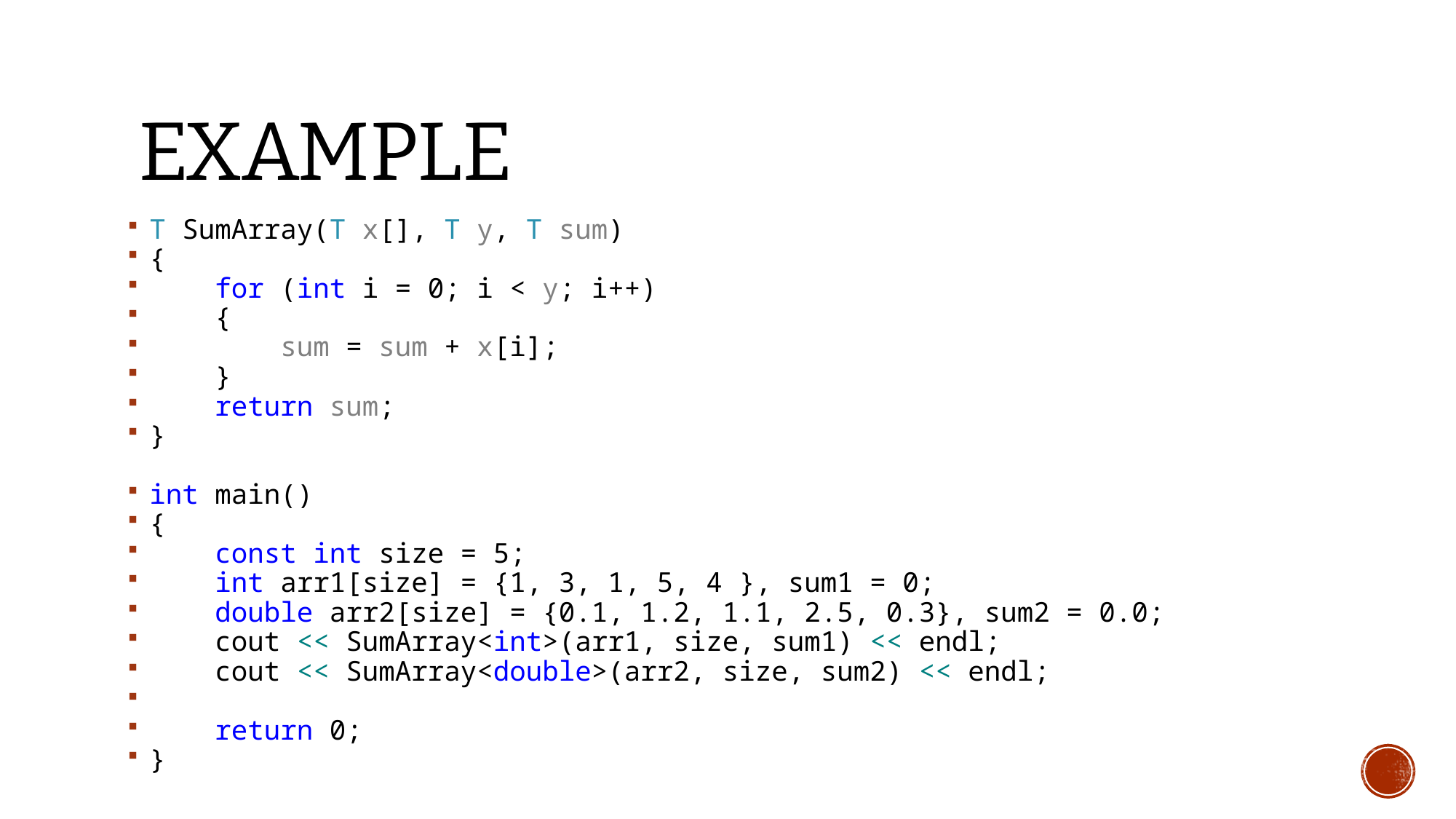

# Example
T SumArray(T x[], T y, T sum)
{
    for (int i = 0; i < y; i++)
    {
        sum = sum + x[i];
    }
    return sum;
}

int main()
{
    const int size = 5;
    int arr1[size] = {1, 3, 1, 5, 4 }, sum1 = 0;
    double arr2[size] = {0.1, 1.2, 1.1, 2.5, 0.3}, sum2 = 0.0;
    cout << SumArray<int>(arr1, size, sum1) << endl;
    cout << SumArray<double>(arr2, size, sum2) << endl;

    return 0;
}